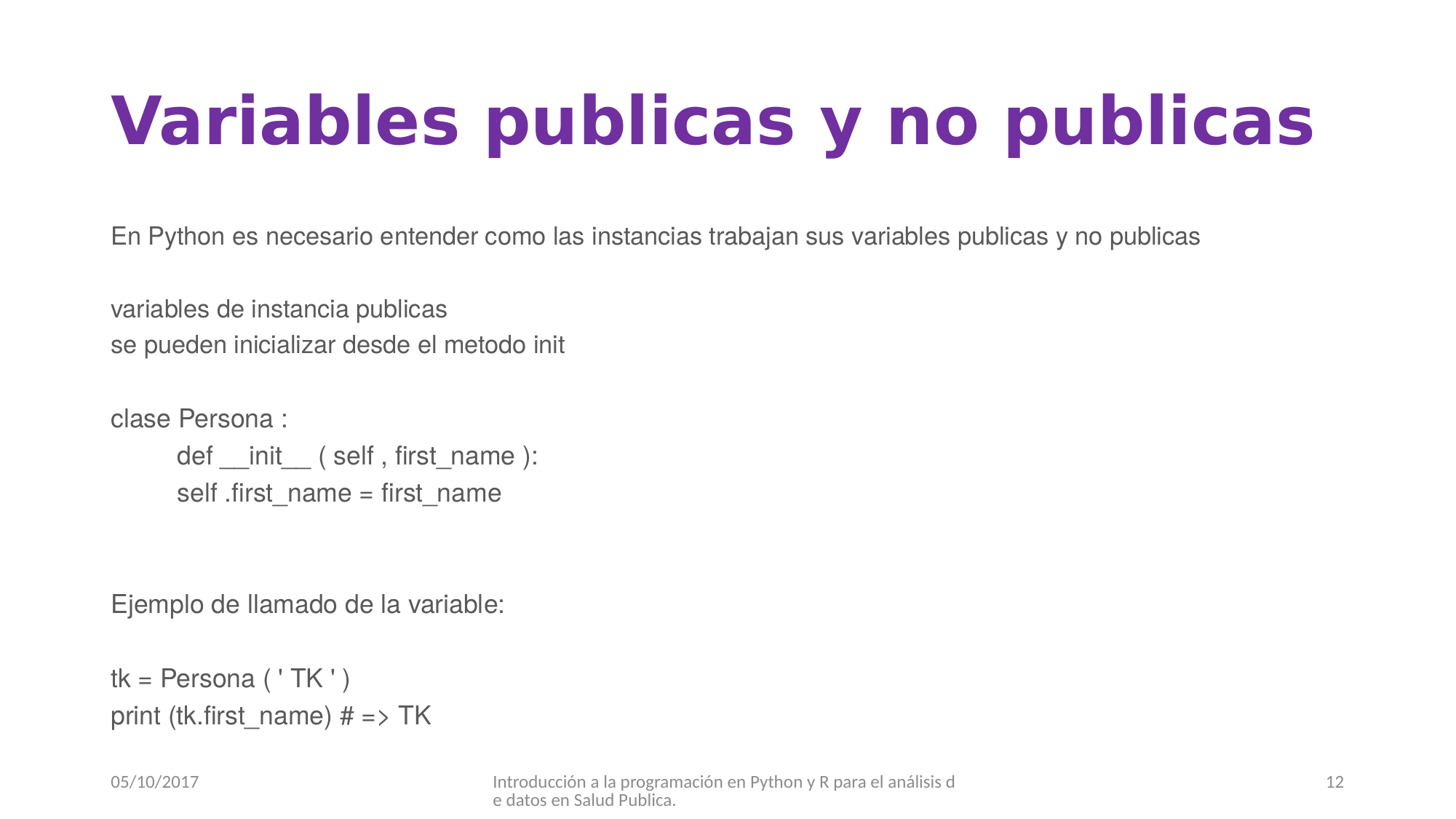

# Variables publicas y no publicas
En Python es necesario entender como las instancias trabajan sus variables publicas y no publicas

variables de instancia publicas
se pueden inicializar desde el metodo init

clase Persona :
	def __init__ ( self , first_name ):
	self .first_name = first_name

Ejemplo de llamado de la variable:

tk = Persona ( ' TK ' )
print (tk.first_name) # => TK
05/10/2017
Introducción a la programación en Python y R para el análisis de datos en Salud Publica.
12